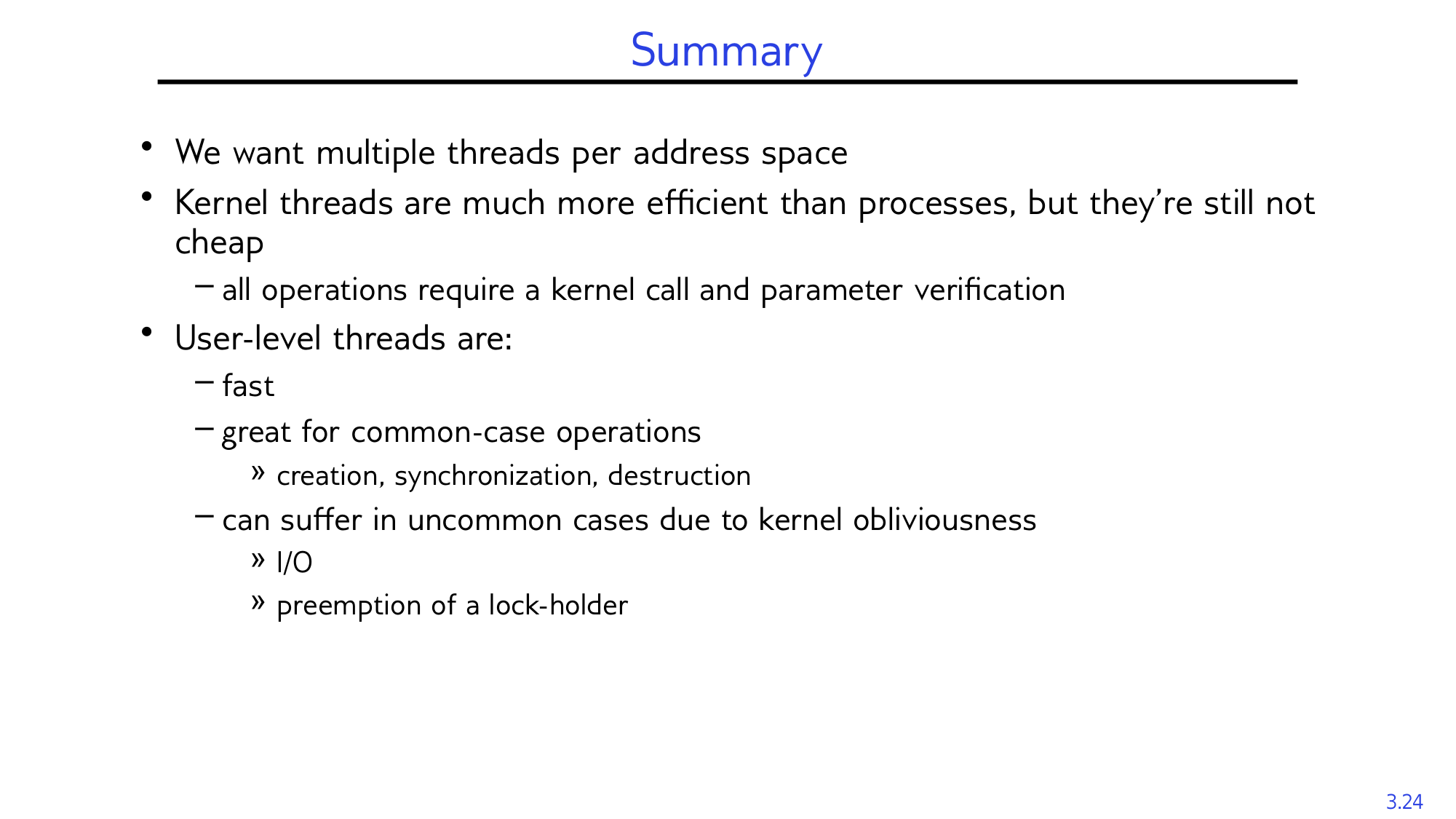

# Summary
We want multiple threads per address space
Kernel threads are much more efficient than processes, but they’re still not cheap
all operations require a kernel call and parameter verification
User-level threads are:
fast
great for common-case operations
creation, synchronization, destruction
can suffer in uncommon cases due to kernel obliviousness
I/O
preemption of a lock-holder